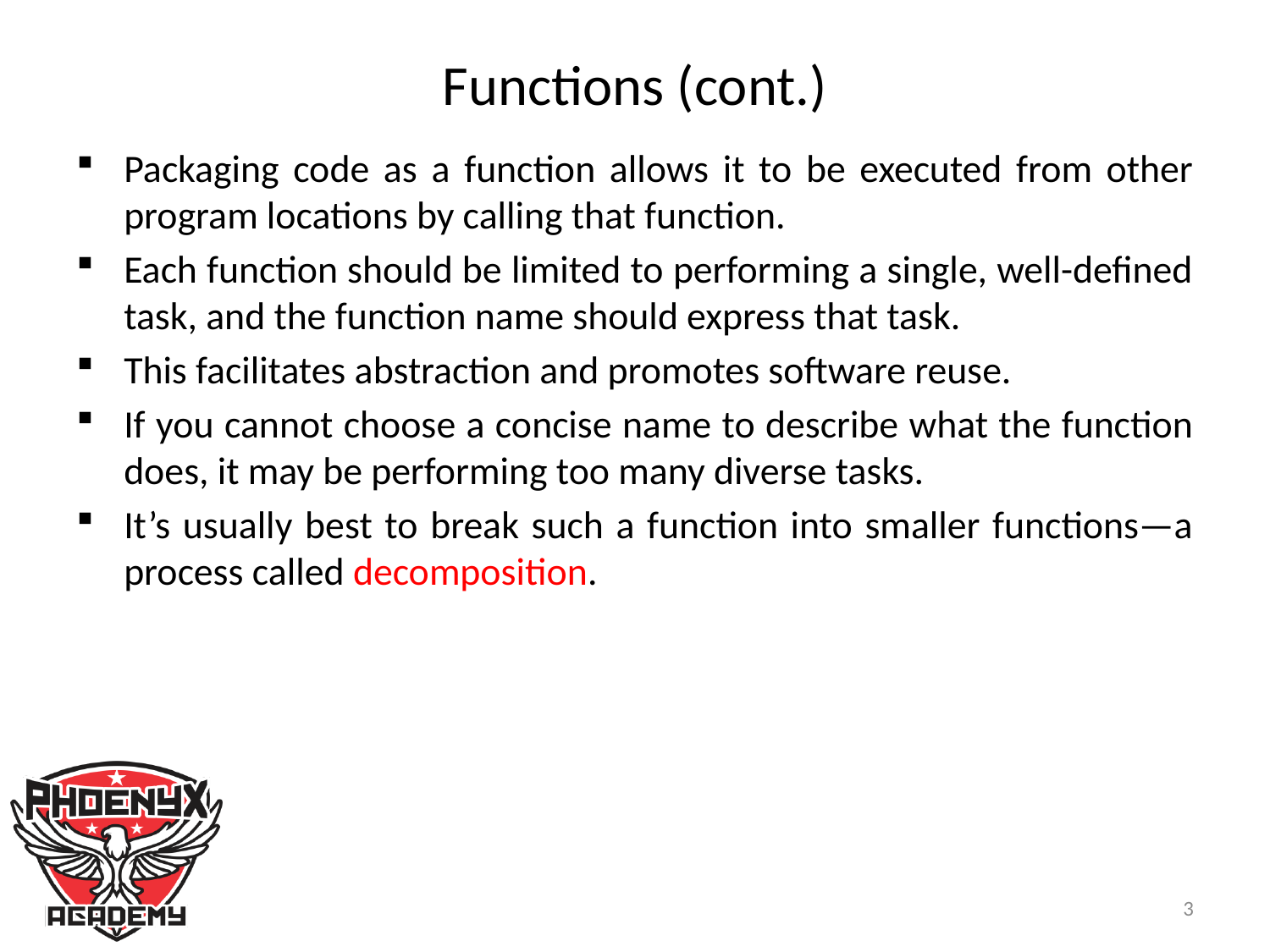

# Functions (cont.)
Packaging code as a function allows it to be executed from other program locations by calling that function.
Each function should be limited to performing a single, well-defined task, and the function name should express that task.
This facilitates abstraction and promotes software reuse.
If you cannot choose a concise name to describe what the function does, it may be performing too many diverse tasks.
It’s usually best to break such a function into smaller functions—a process called decomposition.

3